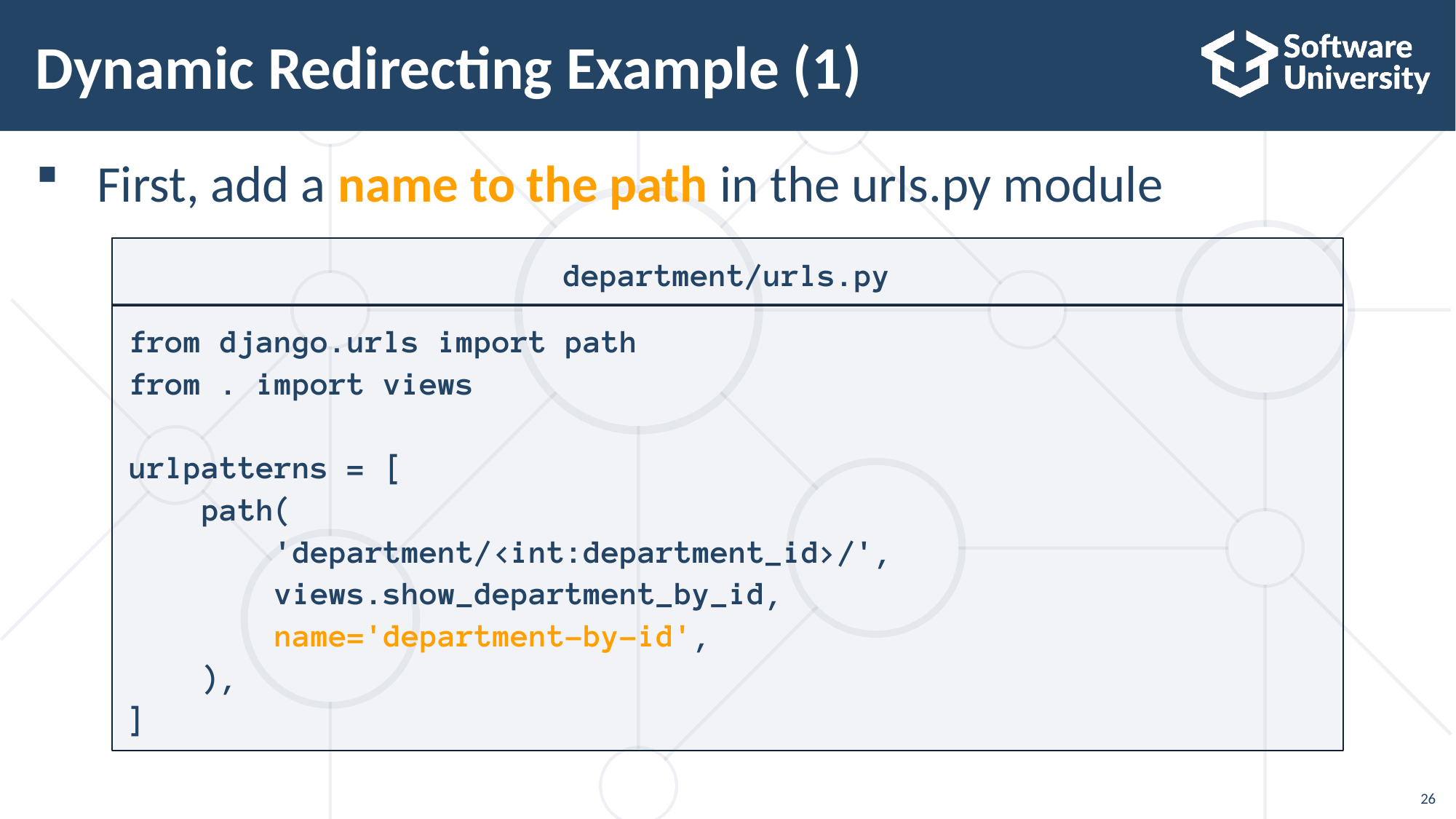

# Dynamic Redirecting Example (1)
First, add a name to the path in the urls.py module
department/urls.py
from django.urls import path
from . import views

urlpatterns = [
    path(
        'department/<int:department_id>/',
        views.show_department_by_id,
        name='department-by-id',
    ),
]
26